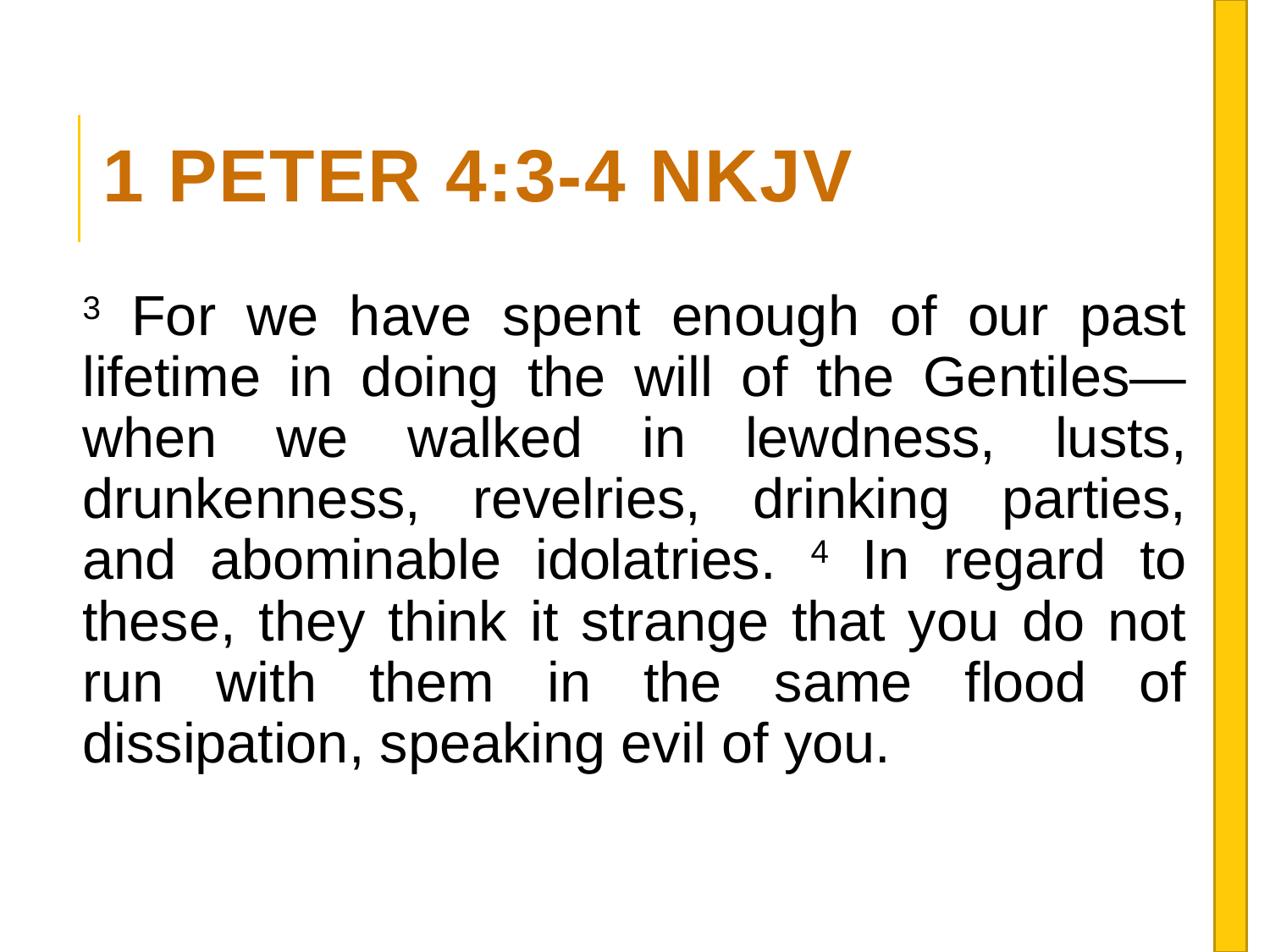

# 1 Peter 4:3-4 NKJV
3 For we have spent enough of our past lifetime in doing the will of the Gentiles—when we walked in lewdness, lusts, drunkenness, revelries, drinking parties, and abominable idolatries. 4 In regard to these, they think it strange that you do not run with them in the same flood of dissipation, speaking evil of you.